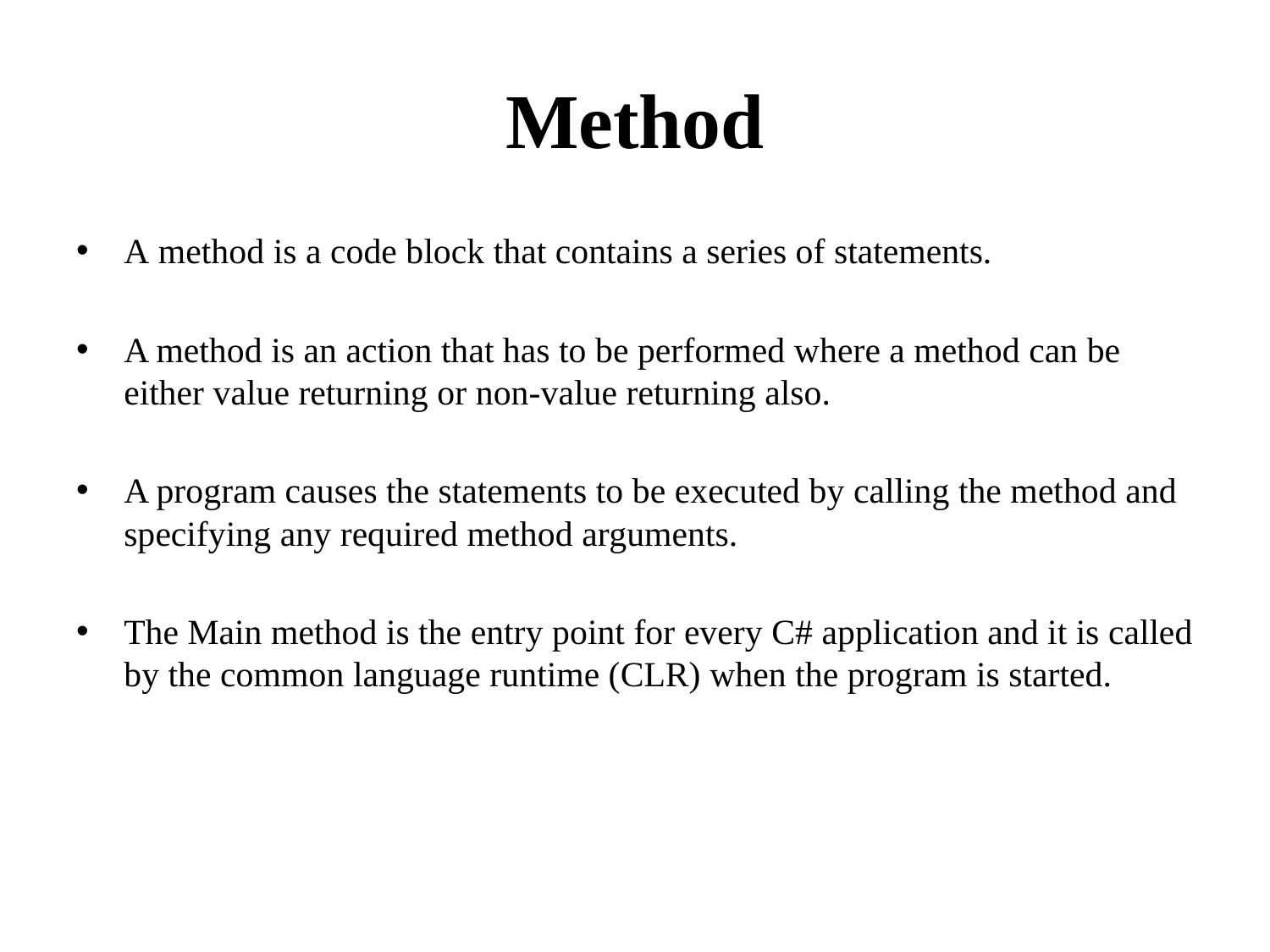

# Method
A method is a code block that contains a series of statements.

A method is an action that has to be performed where a method can be either value returning or non-value returning also.

A program causes the statements to be executed by calling the method and specifying any required method arguments.

The Main method is the entry point for every C# application and it is called by the common language runtime (CLR) when the program is started.